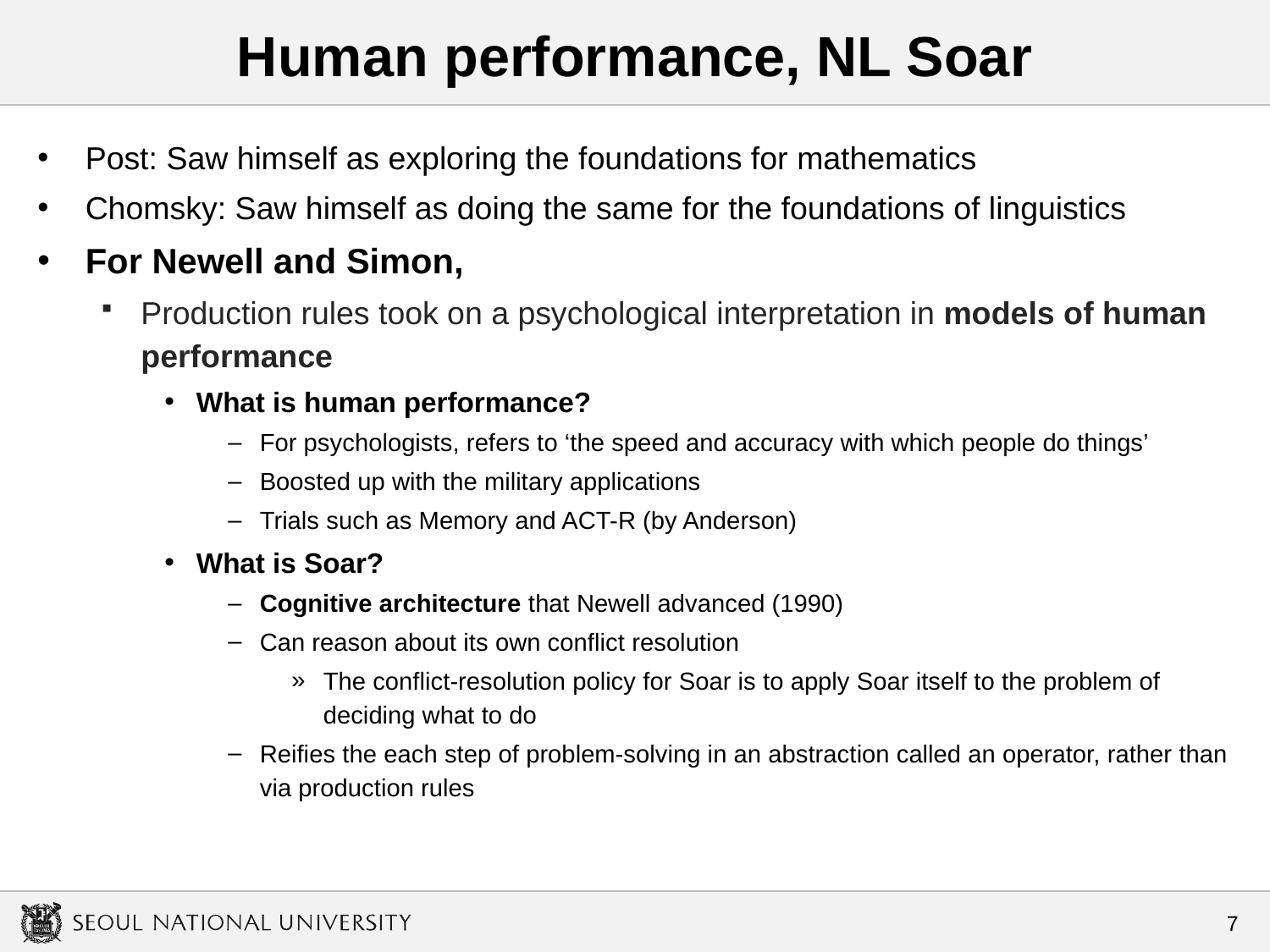

# Human performance, NL Soar
Post: Saw himself as exploring the foundations for mathematics
Chomsky: Saw himself as doing the same for the foundations of linguistics
For Newell and Simon,
Production rules took on a psychological interpretation in models of human performance
What is human performance?
For psychologists, refers to ‘the speed and accuracy with which people do things’
Boosted up with the military applications
Trials such as Memory and ACT-R (by Anderson)
What is Soar?
Cognitive architecture that Newell advanced (1990)
Can reason about its own conflict resolution
The conflict-resolution policy for Soar is to apply Soar itself to the problem of deciding what to do
Reifies the each step of problem-solving in an abstraction called an operator, rather than via production rules
7